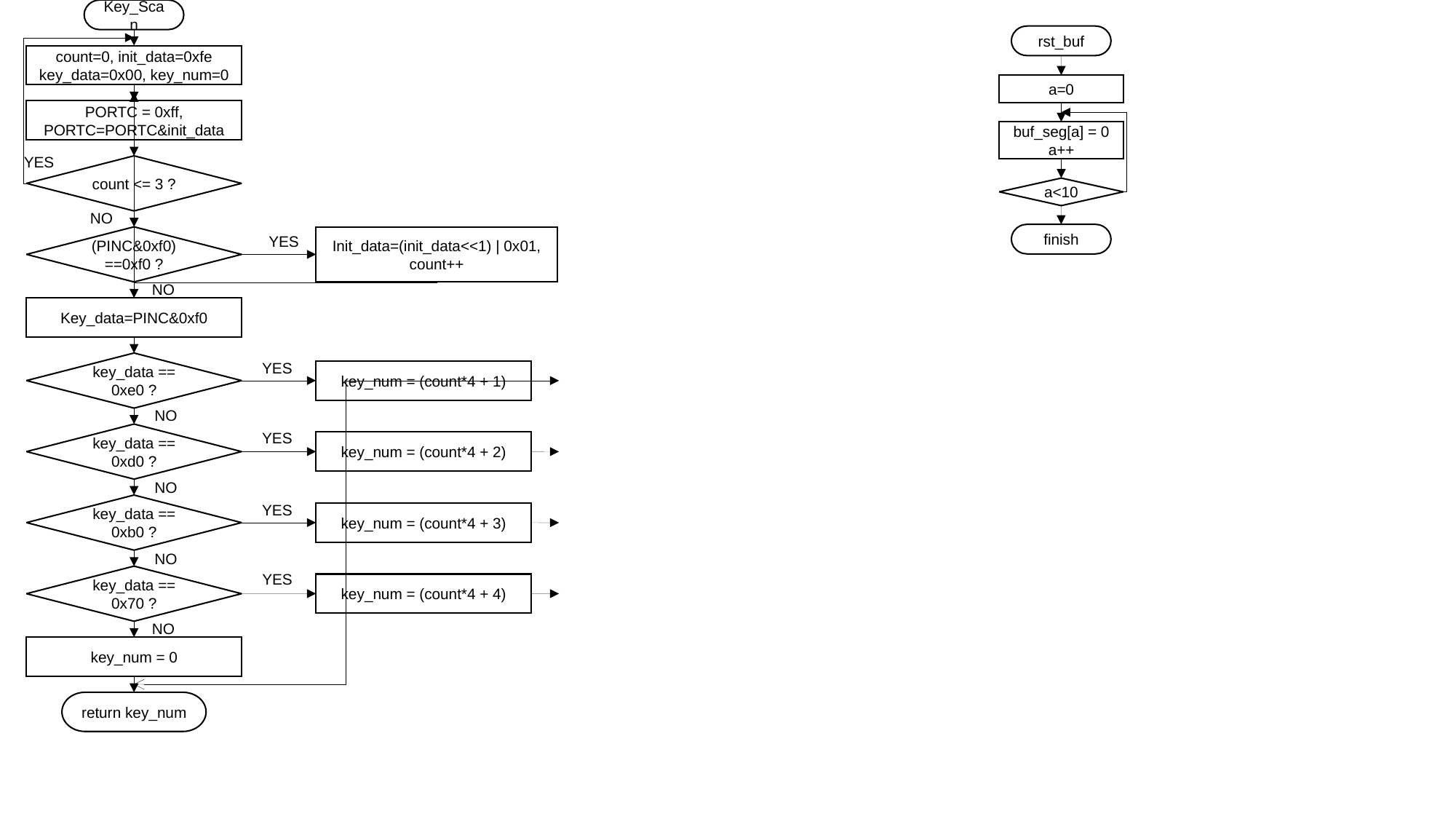

Key_Scan
rst_buf
count=0, init_data=0xfe
key_data=0x00, key_num=0
a=0
PORTC = 0xff,
PORTC=PORTC&init_data
buf_seg[a] = 0
a++
YES
count <= 3 ?
a<10
NO
finish
YES
(PINC&0xf0)==0xf0 ?
Init_data=(init_data<<1) | 0x01,
count++
NO
Key_data=PINC&0xf0
YES
key_data == 0xe0 ?
key_num = (count*4 + 1)
NO
YES
key_data == 0xd0 ?
key_num = (count*4 + 2)
NO
key_data == 0xb0 ?
YES
key_num = (count*4 + 3)
NO
YES
key_data == 0x70 ?
key_num = (count*4 + 4)
NO
key_num = 0
return key_num